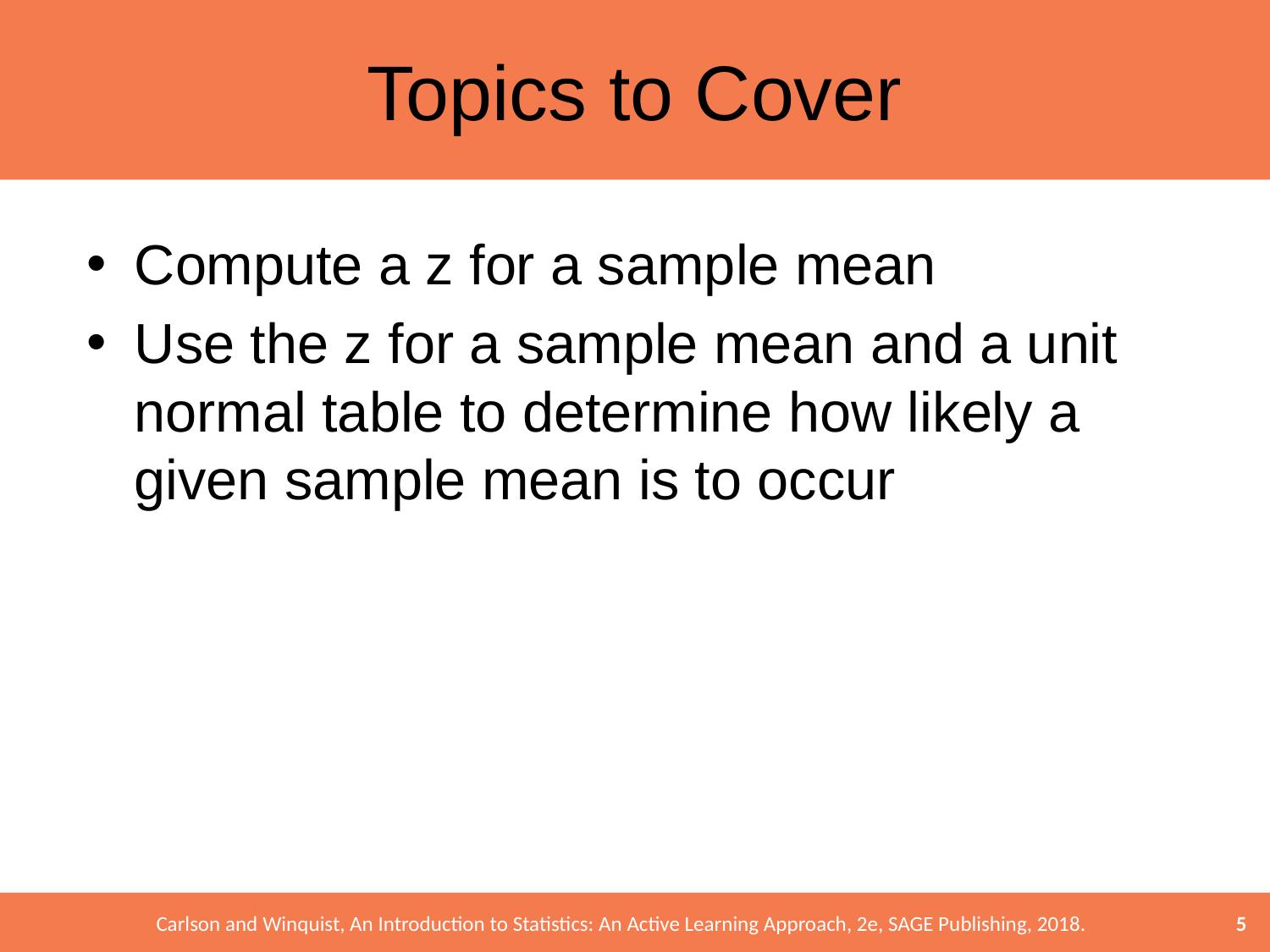

# Topics to Cover
Compute a z for a sample mean
Use the z for a sample mean and a unit normal table to determine how likely a given sample mean is to occur

5
Carlson and Winquist, An Introduction to Statistics: An Active Learning Approach, 2e, SAGE Publishing, 2018.